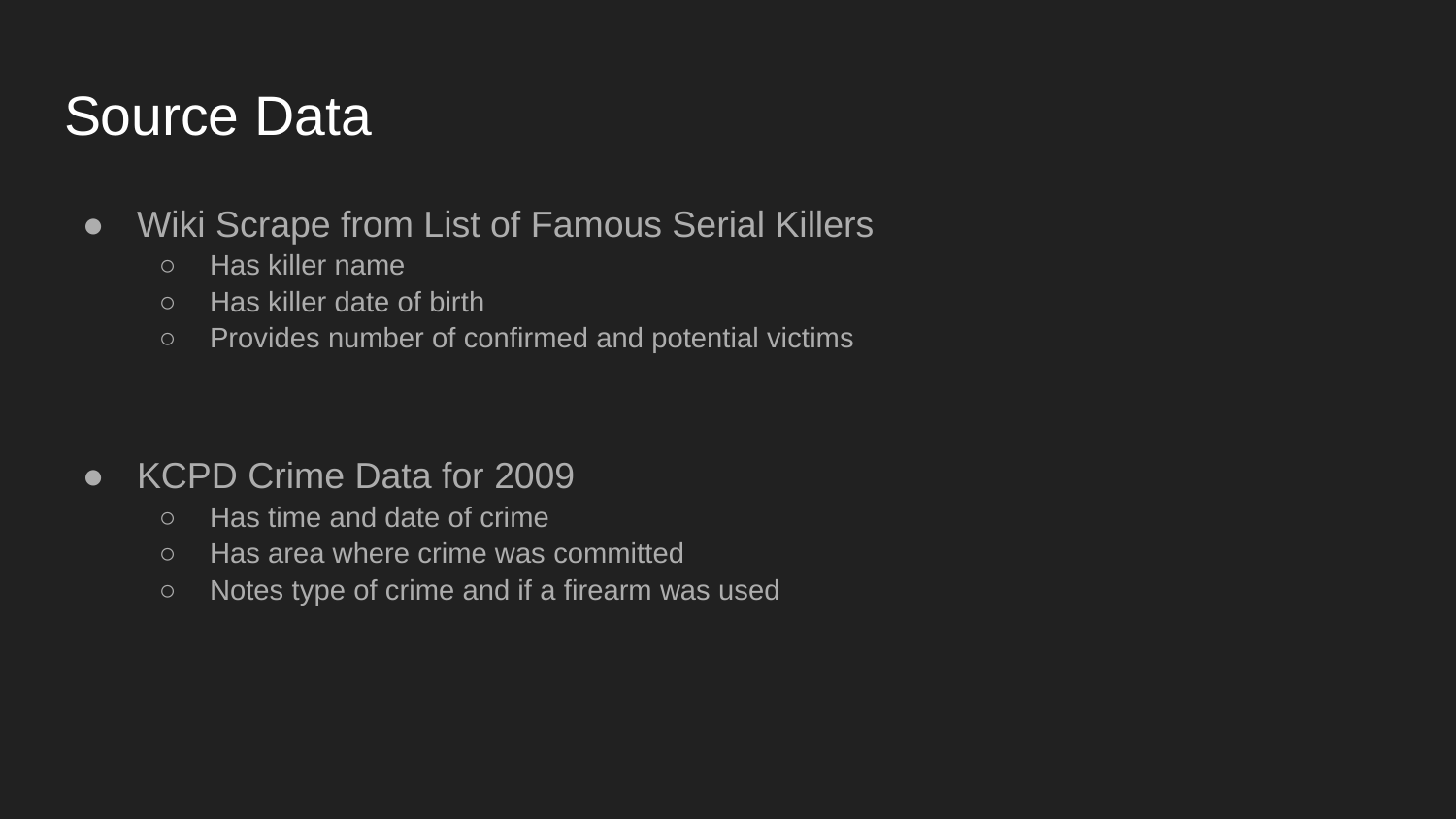

# Source Data
Wiki Scrape from List of Famous Serial Killers
Has killer name
Has killer date of birth
Provides number of confirmed and potential victims

KCPD Crime Data for 2009
Has time and date of crime
Has area where crime was committed
Notes type of crime and if a firearm was used